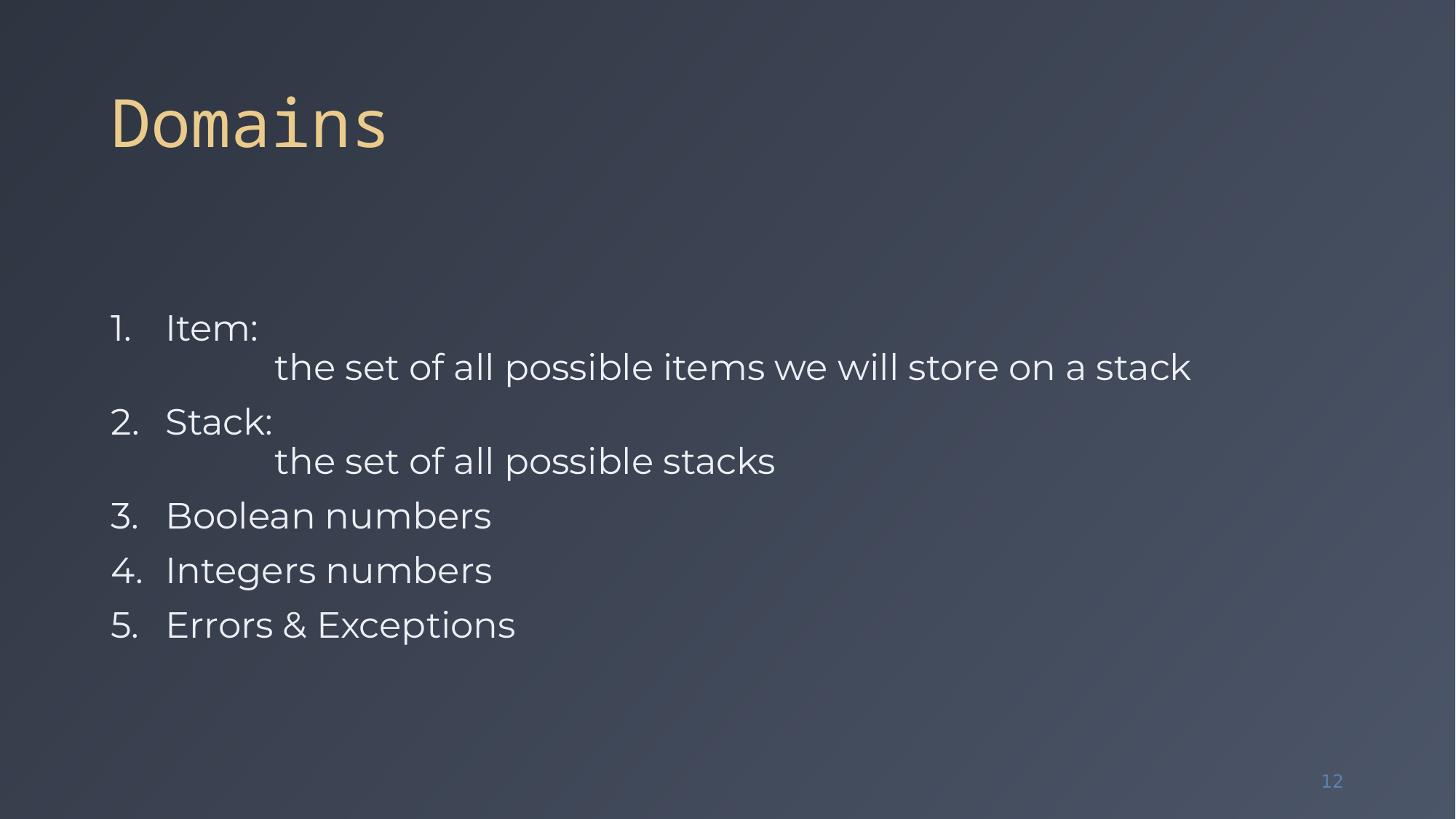

# Domains
Item:
	the set of all possible items we will store on a stack
Stack:
	the set of all possible stacks
Boolean numbers
Integers numbers
Errors & Exceptions
12